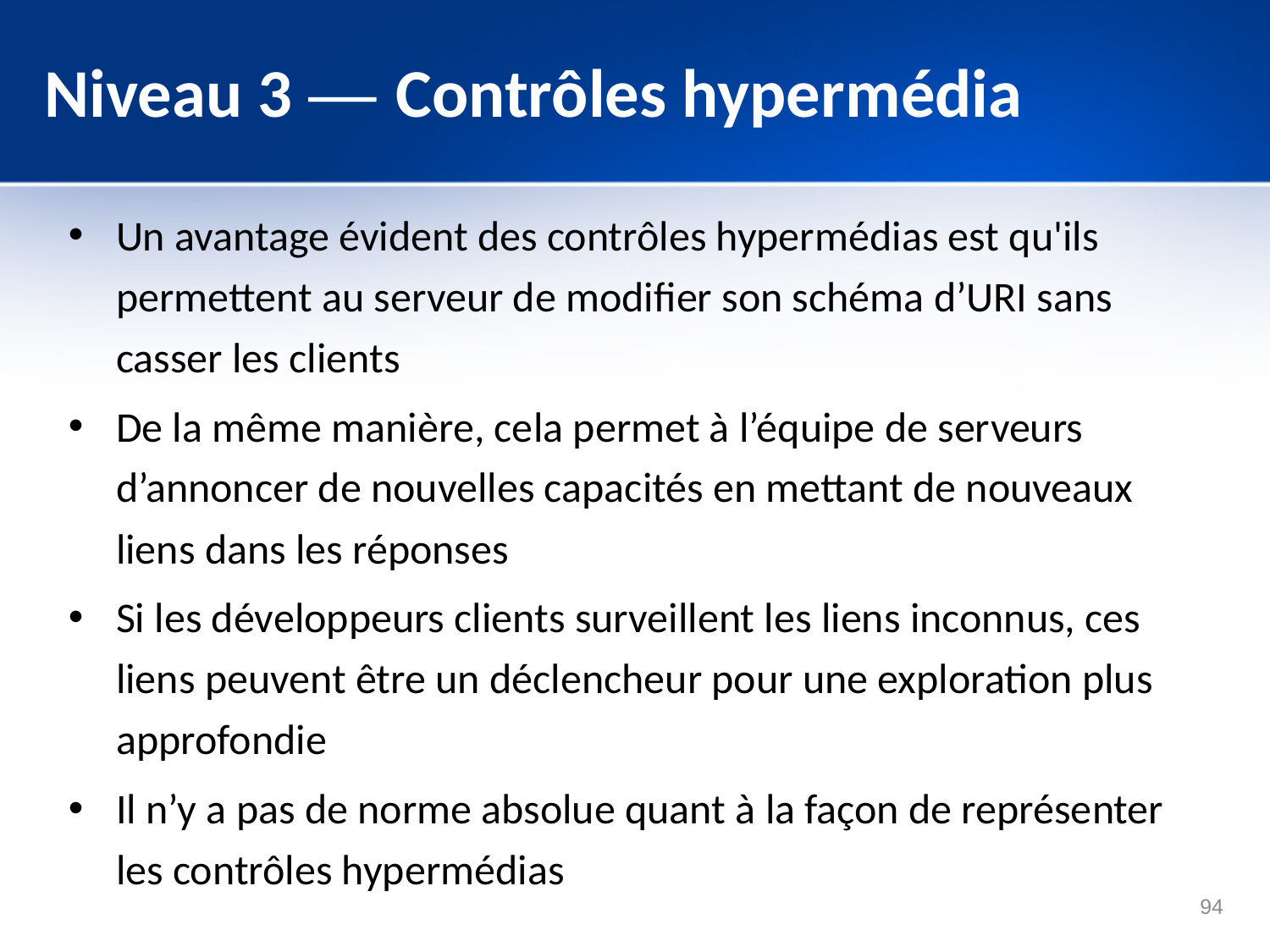

# Niveau 3 — Contrôles hypermédia
Un avantage évident des contrôles hypermédias est qu'ils permettent au serveur de modifier son schéma d’URI sans casser les clients
De la même manière, cela permet à l’équipe de serveurs d’annoncer de nouvelles capacités en mettant de nouveaux liens dans les réponses
Si les développeurs clients surveillent les liens inconnus, ces liens peuvent être un déclencheur pour une exploration plus approfondie
Il n’y a pas de norme absolue quant à la façon de représenter les contrôles hypermédias
94